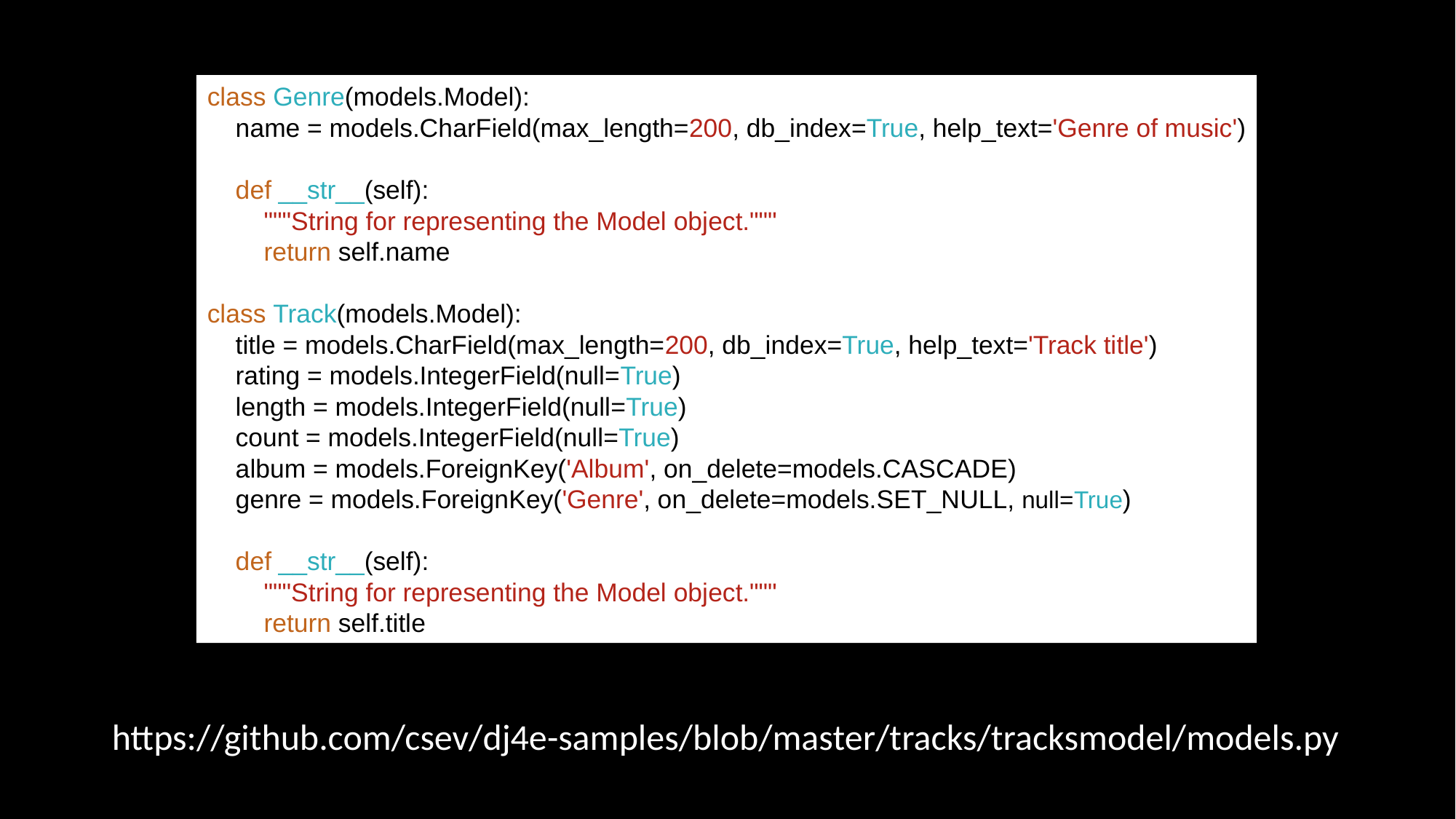

class Genre(models.Model):
    name = models.CharField(max_length=200, db_index=True, help_text='Genre of music')

    def __str__(self):
        """String for representing the Model object."""
        return self.name

class Track(models.Model):
    title = models.CharField(max_length=200, db_index=True, help_text='Track title')
    rating = models.IntegerField(null=True)
    length = models.IntegerField(null=True)
    count = models.IntegerField(null=True)
    album = models.ForeignKey('Album', on_delete=models.CASCADE)
    genre = models.ForeignKey('Genre', on_delete=models.SET_NULL, null=True)

    def __str__(self):
        """String for representing the Model object."""
        return self.title
https://github.com/csev/dj4e-samples/blob/master/tracks/tracksmodel/models.py